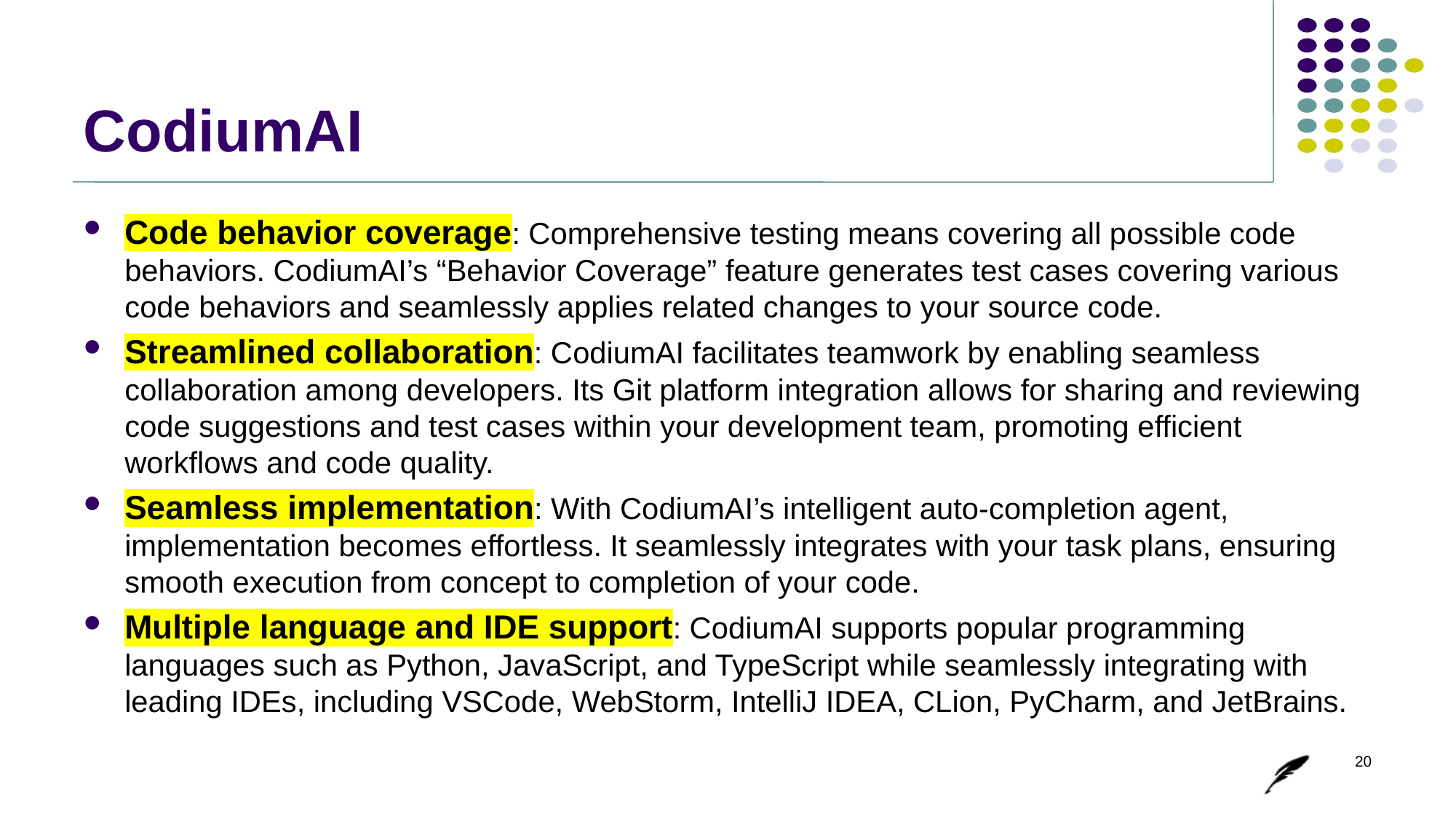

# CodiumAI
Code behavior coverage: Comprehensive testing means covering all possible code behaviors. CodiumAI’s “Behavior Coverage” feature generates test cases covering various code behaviors and seamlessly applies related changes to your source code.
Streamlined collaboration: CodiumAI facilitates teamwork by enabling seamless collaboration among developers. Its Git platform integration allows for sharing and reviewing code suggestions and test cases within your development team, promoting efficient workflows and code quality.
Seamless implementation: With CodiumAI’s intelligent auto-completion agent, implementation becomes effortless. It seamlessly integrates with your task plans, ensuring smooth execution from concept to completion of your code.
Multiple language and IDE support: CodiumAI supports popular programming languages such as Python, JavaScript, and TypeScript while seamlessly integrating with leading IDEs, including VSCode, WebStorm, IntelliJ IDEA, CLion, PyCharm, and JetBrains.
20